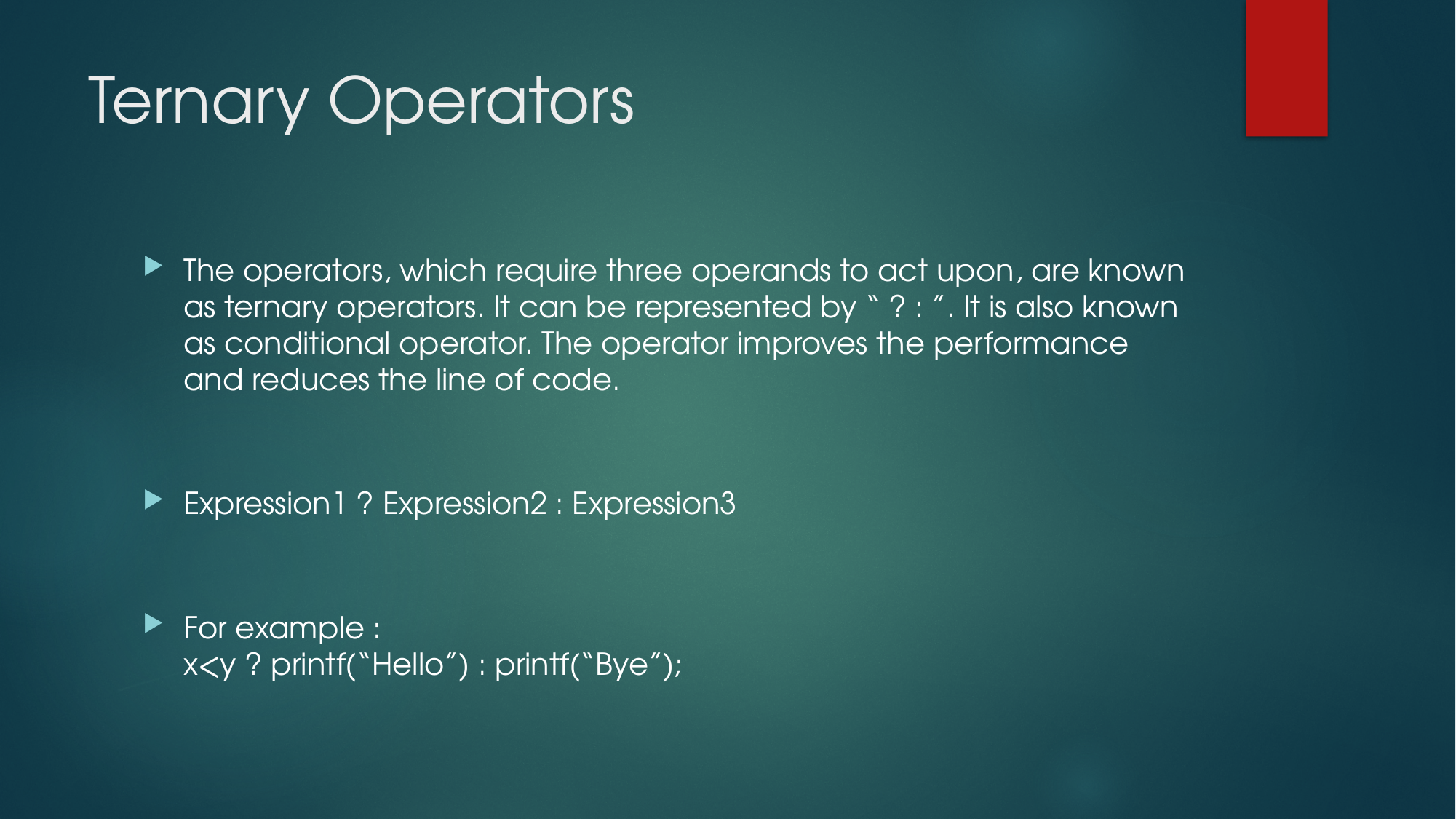

# Ternary Operators
The operators, which require three operands to act upon, are known as ternary operators. It can be represented by “ ? : ”. It is also known as conditional operator. The operator improves the performance and reduces the line of code.
Expression1 ? Expression2 : Expression3
For example :
x<y ? printf(“Hello”) : printf(“Bye”);